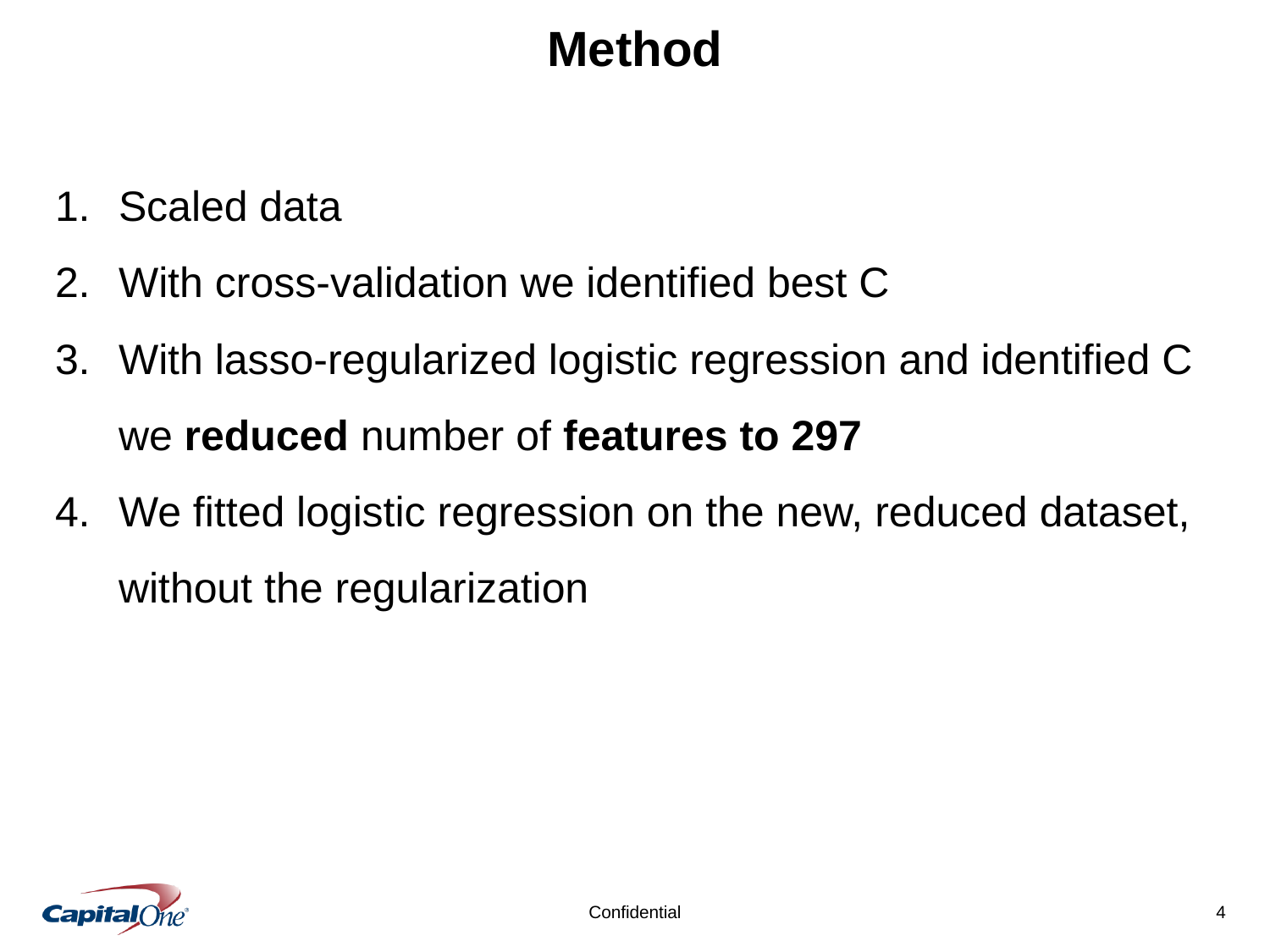

# Method
Scaled data
With cross-validation we identified best C
With lasso-regularized logistic regression and identified C we reduced number of features to 297
We fitted logistic regression on the new, reduced dataset, without the regularization